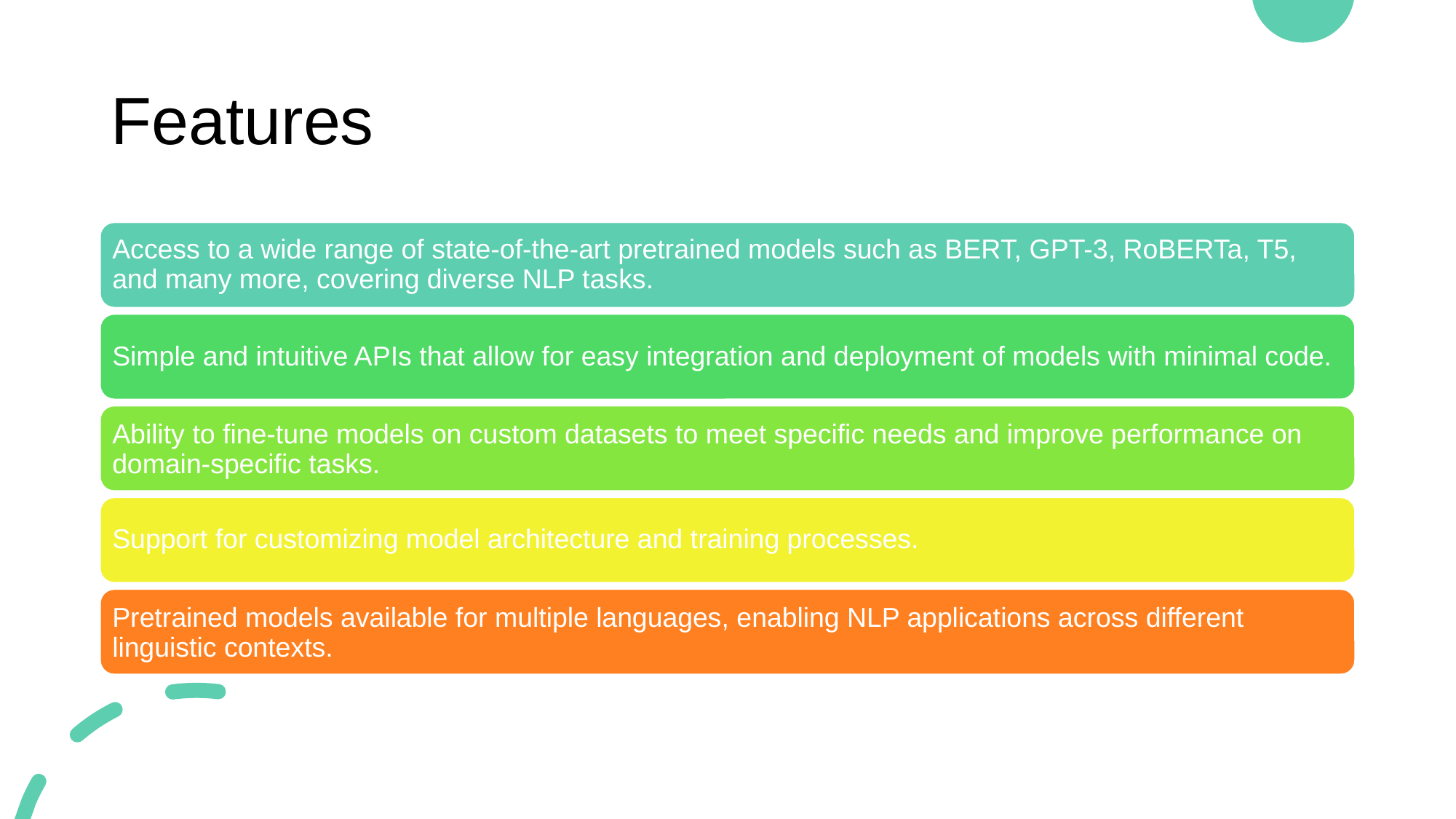

# Features

Access to a wide range of state-of-the-art pretrained models such as BERT, GPT-3, RoBERTa, T5, and many more, covering diverse NLP tasks.
Simple and intuitive APIs that allow for easy integration and deployment of models with minimal code.

Ability to fine-tune models on custom datasets to meet specific needs and improve performance on domain-specific tasks.

Support for customizing model architecture and training processes.

Pretrained models available for multiple languages, enabling NLP applications across different linguistic contexts.